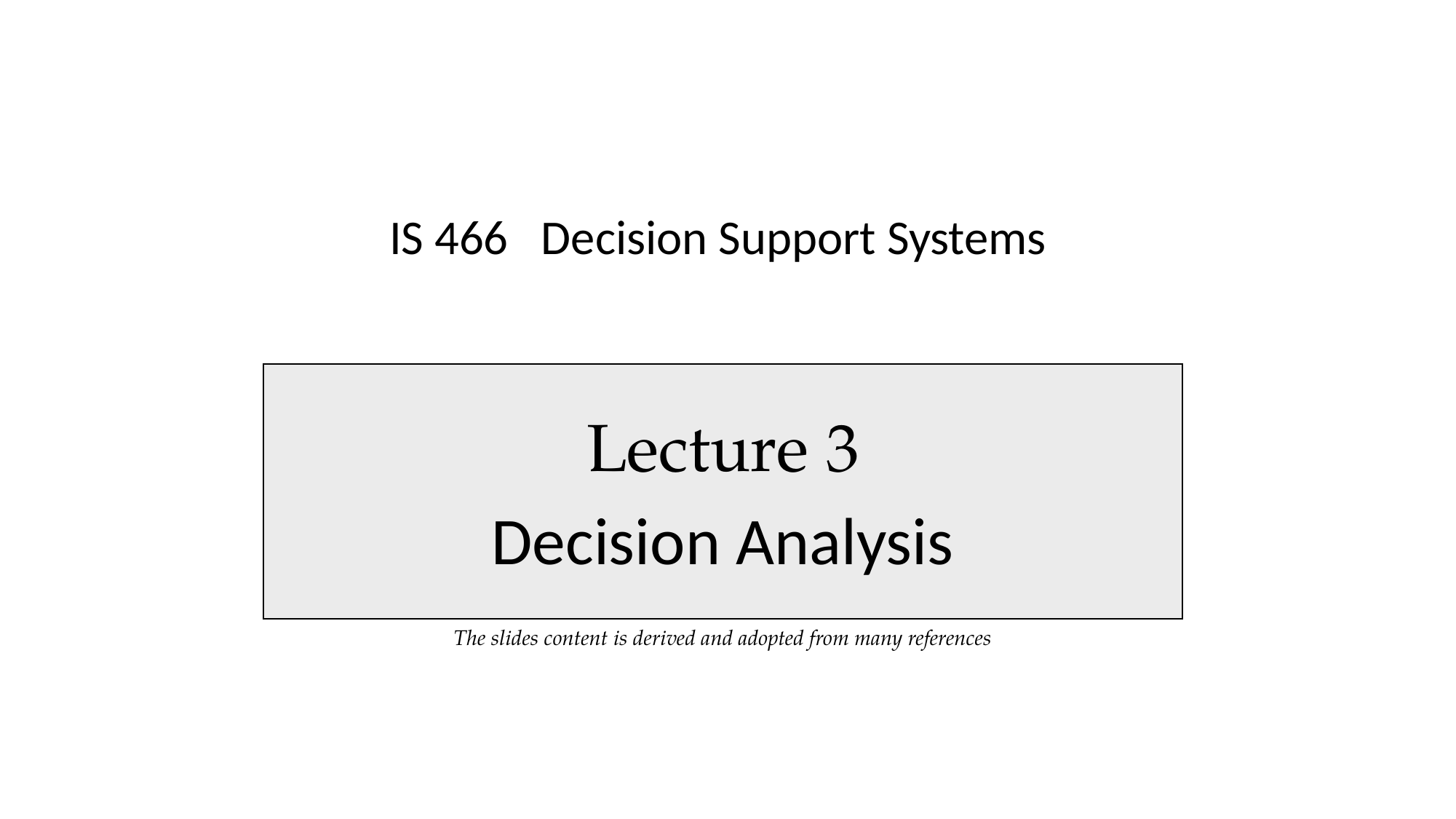

# IS 466    Decision Support Systems
Lecture 3
Decision Analysis
The slides content is derived and adopted from many references